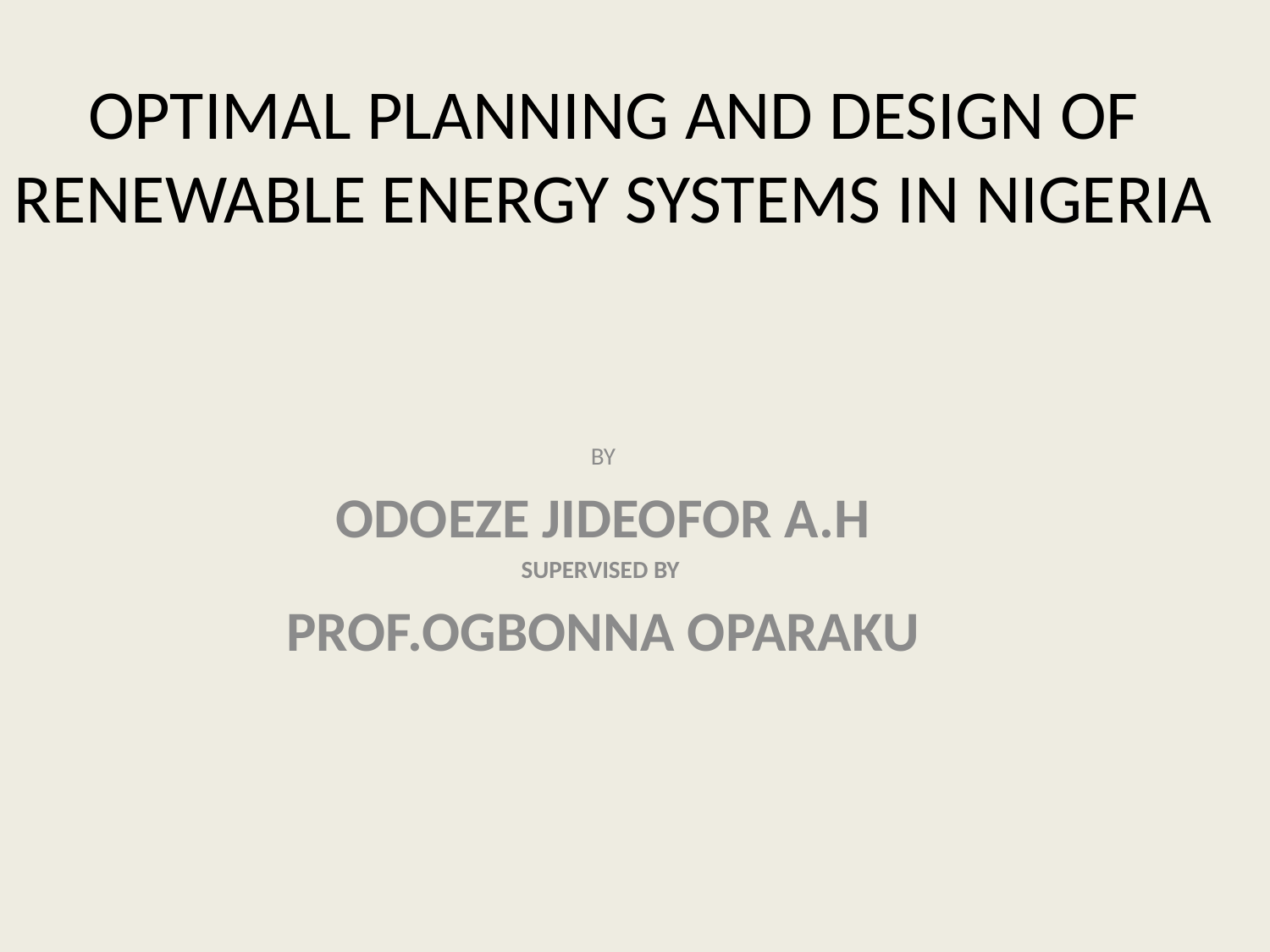

# OPTIMAL PLANNING AND DESIGN OF RENEWABLE ENERGY SYSTEMS IN NIGERIA
BY
ODOEZE JIDEOFOR A.H
SUPERVISED BY
PROF.OGBONNA OPARAKU